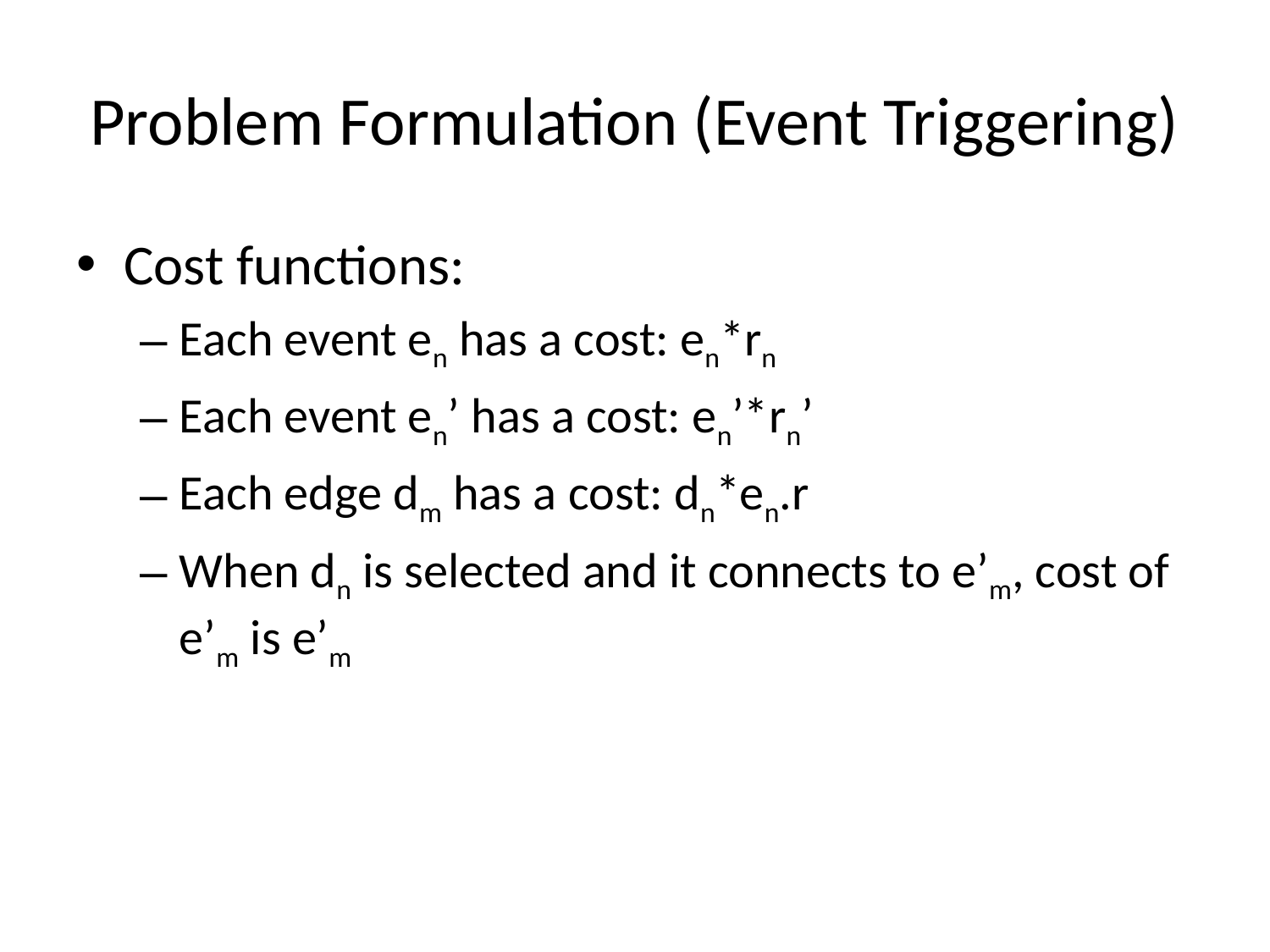

# Problem Formulation (Event Triggering)
Cost functions:
Each event en has a cost: en*rn
Each event en’ has a cost: en’*rn’
Each edge dm has a cost: dn*en.r
When dn is selected and it connects to e’m, cost of e’m is e’m